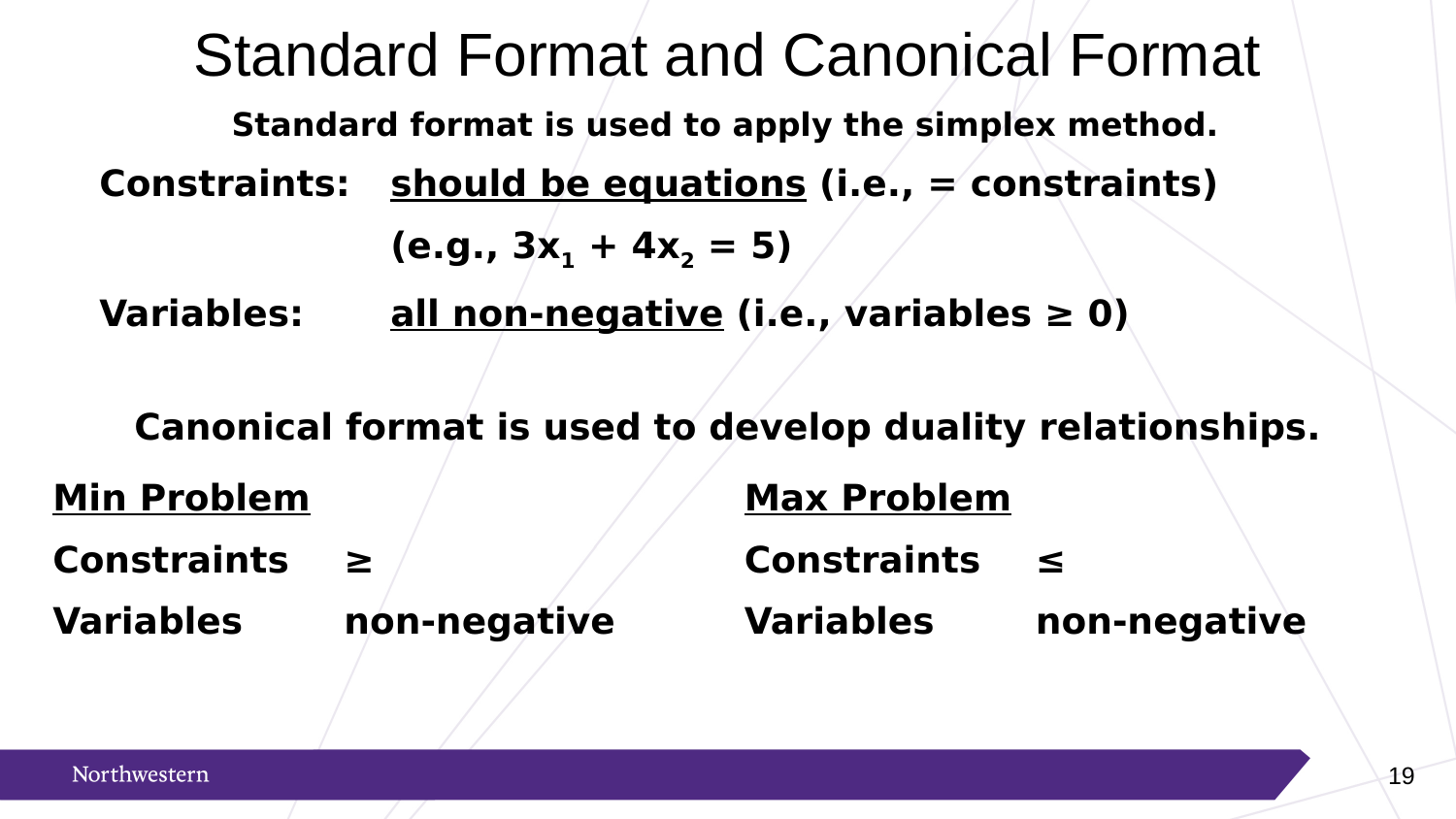

# Standard Format and Canonical Format
Standard format is used to apply the simplex method.
Constraints:	should be equations (i.e., = constraints)
		(e.g., 3x1 + 4x2 = 5)
Variables:	all non-negative (i.e., variables ≥ 0)
Canonical format is used to develop duality relationships.
Min Problem
Constraints	≥
Variables	non-negative
Max Problem
Constraints	≤
Variables	non-negative
19